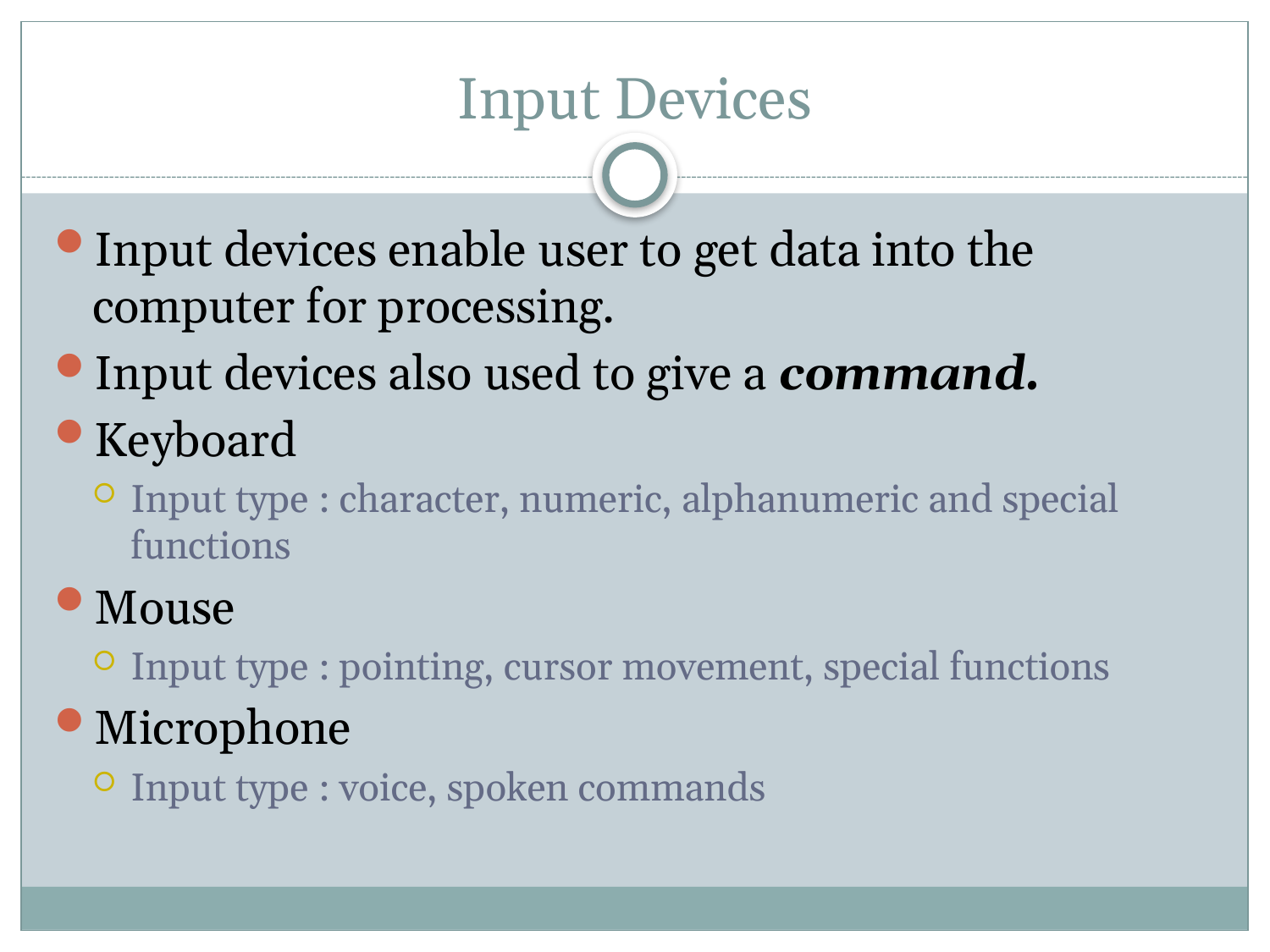

# Input Devices
Input devices enable user to get data into the computer for processing.
Input devices also used to give a command.
Keyboard
Input type : character, numeric, alphanumeric and special functions
Mouse
Input type : pointing, cursor movement, special functions
Microphone
Input type : voice, spoken commands